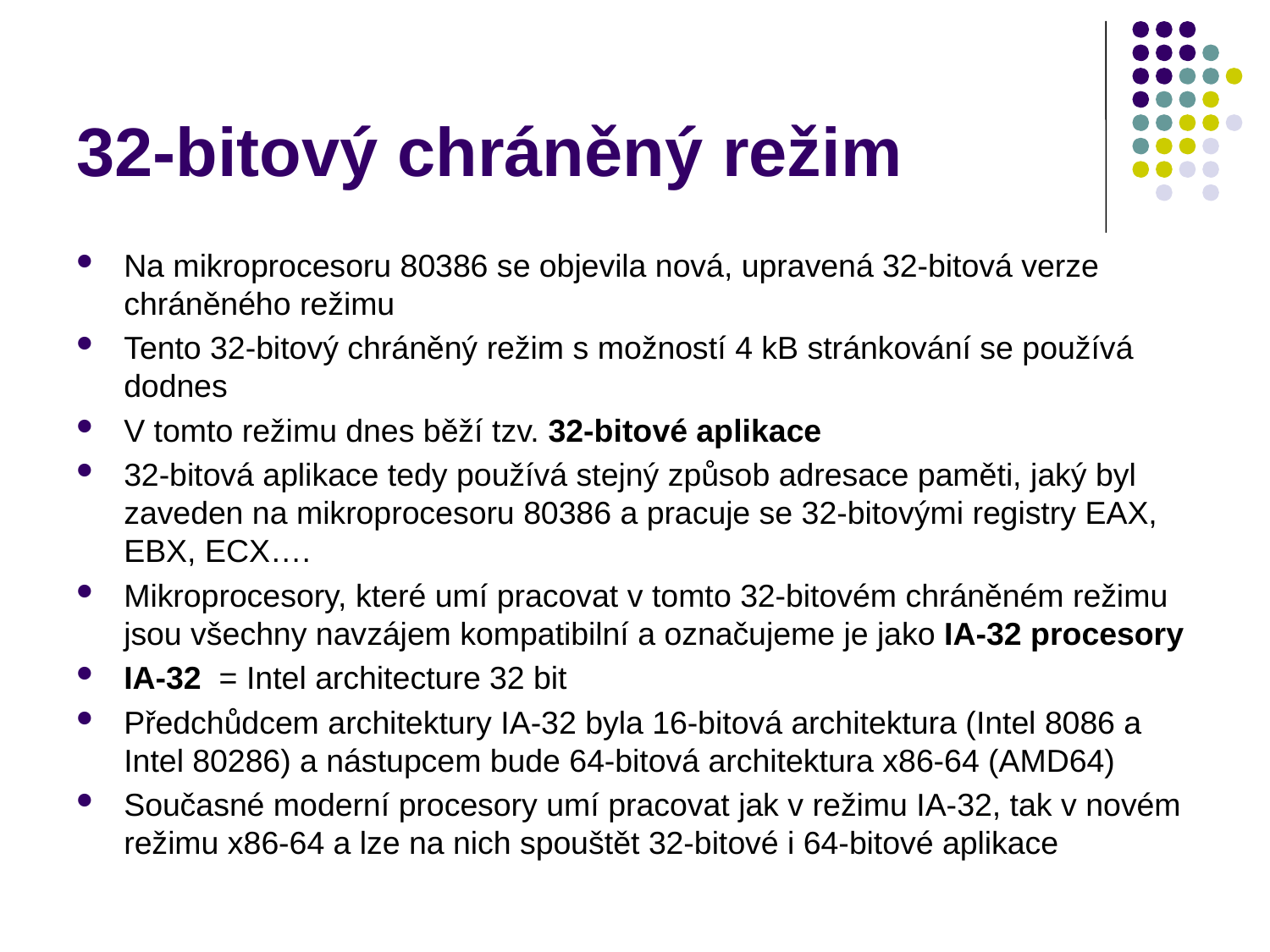

# 32-bitový chráněný režim
Na mikroprocesoru 80386 se objevila nová, upravená 32-bitová verze chráněného režimu
Tento 32-bitový chráněný režim s možností 4 kB stránkování se používá dodnes
V tomto režimu dnes běží tzv. 32-bitové aplikace
32-bitová aplikace tedy používá stejný způsob adresace paměti, jaký byl zaveden na mikroprocesoru 80386 a pracuje se 32-bitovými registry EAX, EBX, ECX….
Mikroprocesory, které umí pracovat v tomto 32-bitovém chráněném režimu jsou všechny navzájem kompatibilní a označujeme je jako IA-32 procesory
IA-32  = Intel architecture 32 bit
Předchůdcem architektury IA-32 byla 16-bitová architektura (Intel 8086 a Intel 80286) a nástupcem bude 64-bitová architektura x86-64 (AMD64)
Současné moderní procesory umí pracovat jak v režimu IA-32, tak v novém režimu x86-64 a lze na nich spouštět 32-bitové i 64-bitové aplikace